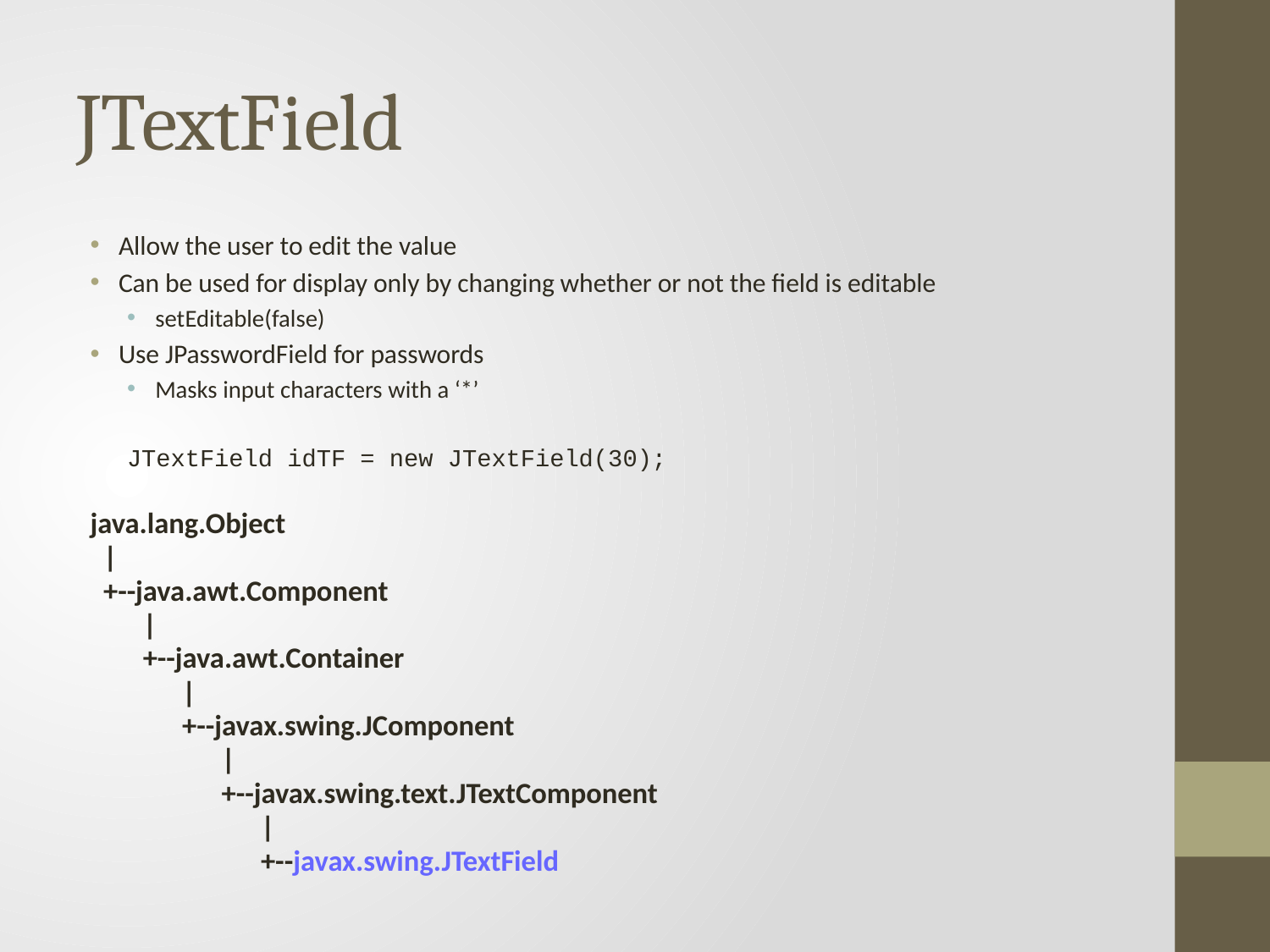

# JTextField
Allow the user to edit the value
Can be used for display only by changing whether or not the field is editable
setEditable(false)
Use JPasswordField for passwords
Masks input characters with a ‘*’

JTextField idTF = new JTextField(30);

java.lang.Object
  |
  +--java.awt.Component
        |
        +--java.awt.Container
              |
              +--javax.swing.JComponent
                    |
                    +--javax.swing.text.JTextComponent
                          |
                          +--javax.swing.JTextField